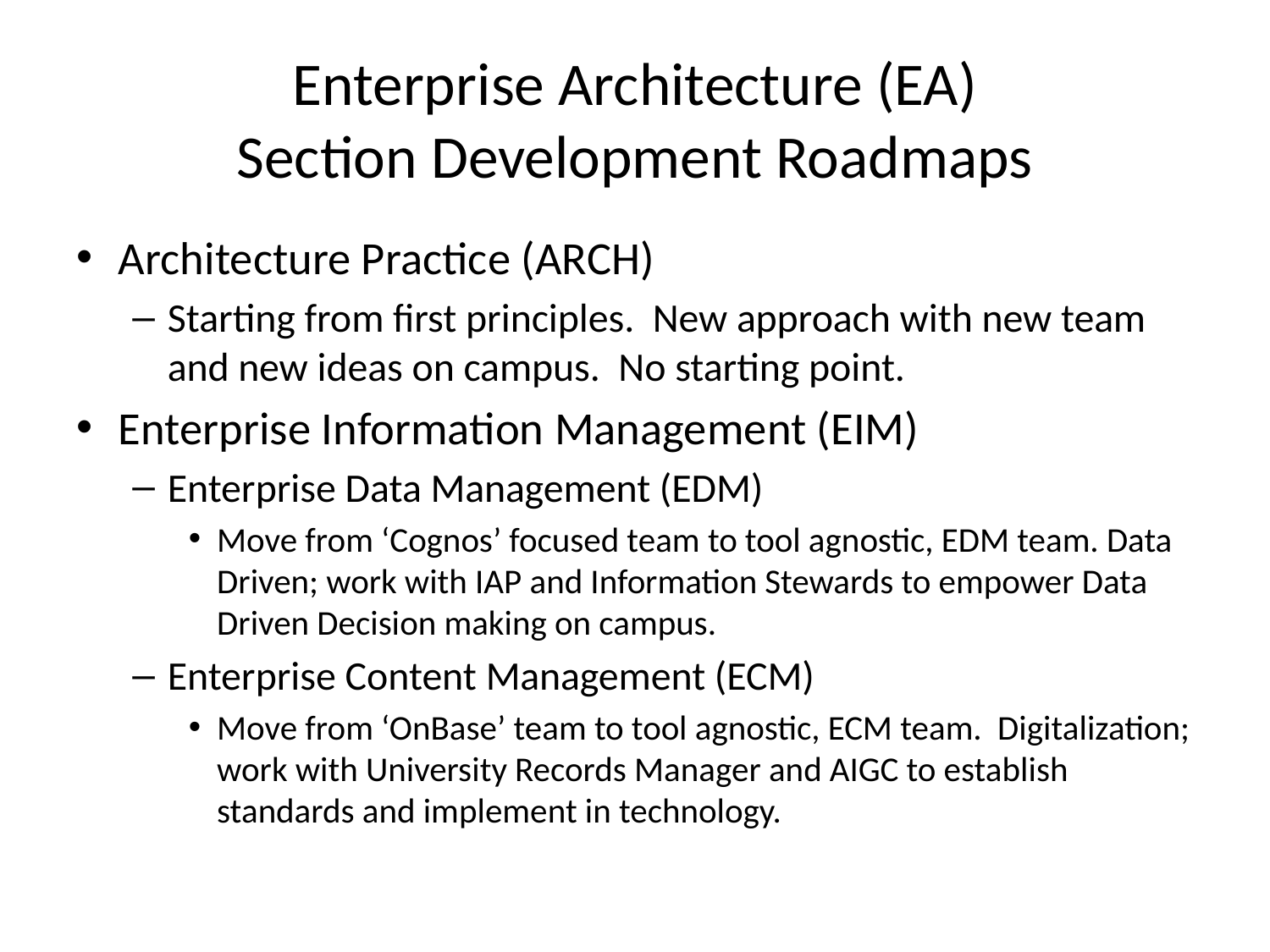

# Enterprise Architecture (EA) Section Development Roadmaps
Architecture Practice (ARCH)
Starting from first principles.  New approach with new team and new ideas on campus.  No starting point.
Enterprise Information Management (EIM)
Enterprise Data Management (EDM)
Move from ‘Cognos’ focused team to tool agnostic, EDM team. Data Driven; work with IAP and Information Stewards to empower Data Driven Decision making on campus.
Enterprise Content Management (ECM)
Move from ‘OnBase’ team to tool agnostic, ECM team.  Digitalization; work with University Records Manager and AIGC to establish standards and implement in technology.